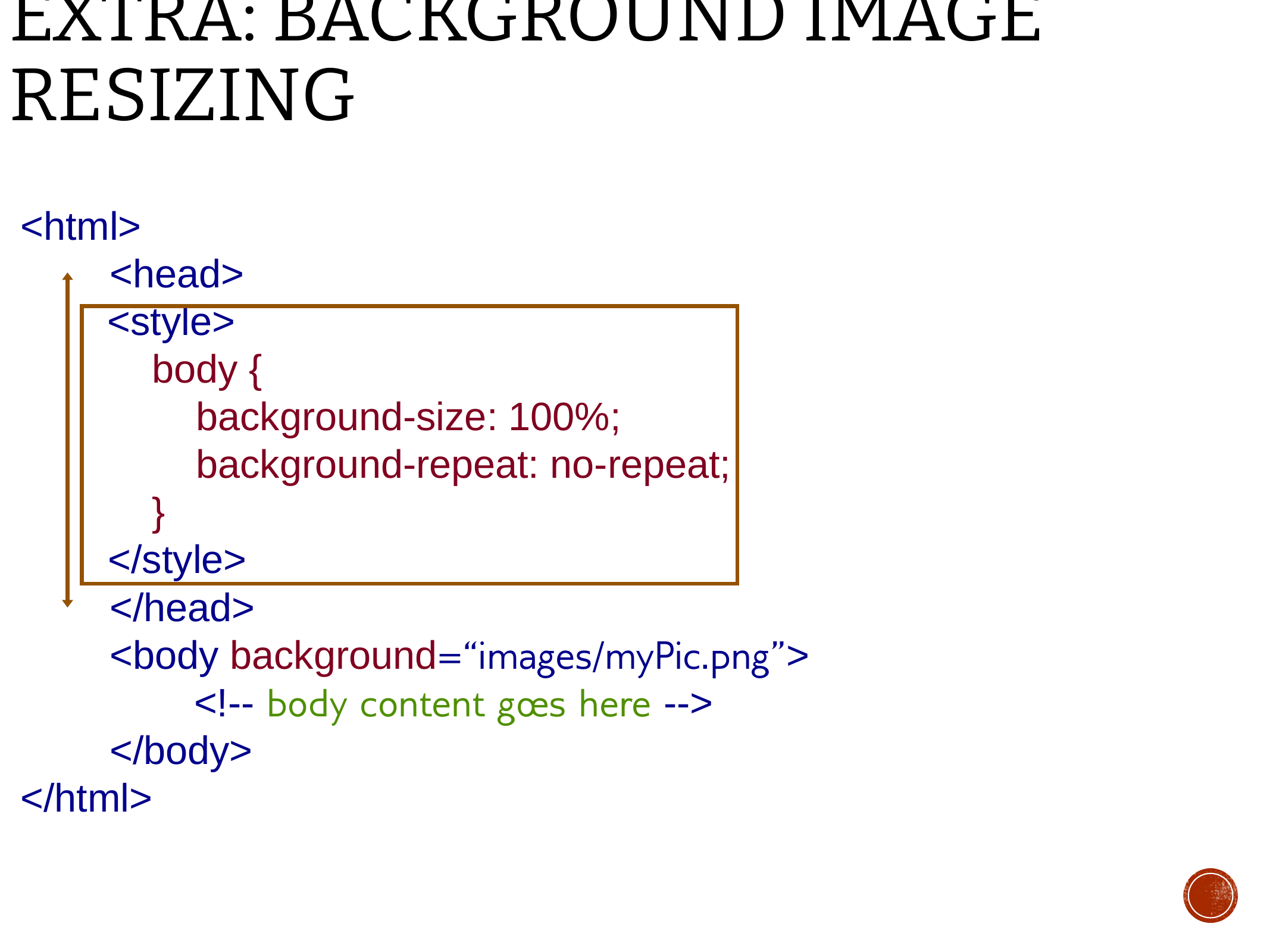

# Extra: background image resizing
<html>
	<head>
<style>
        body {
            background-size: 100%;
            background-repeat: no-repeat;
        }
    </style>
	</head>
	<body background=“images/myPic.png”>
<!-- body content goes here -->
	</body>
</html>